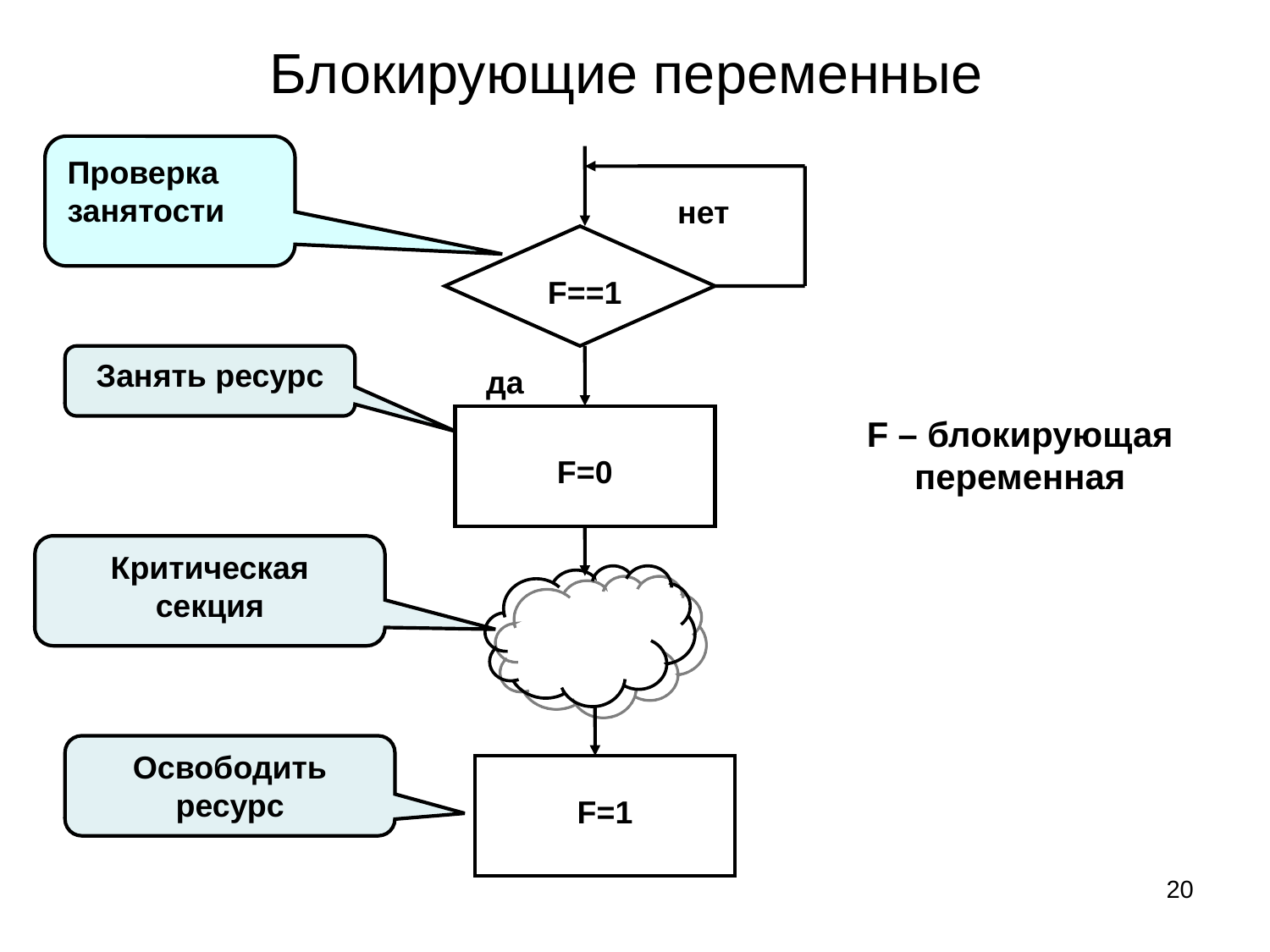

Блокирующие переменные

Проверка занятости

нет

F==1

Занять ресурс

да

F – блокирующая переменная
F=0

Критическая секция

Освободить ресурс

F=1
20